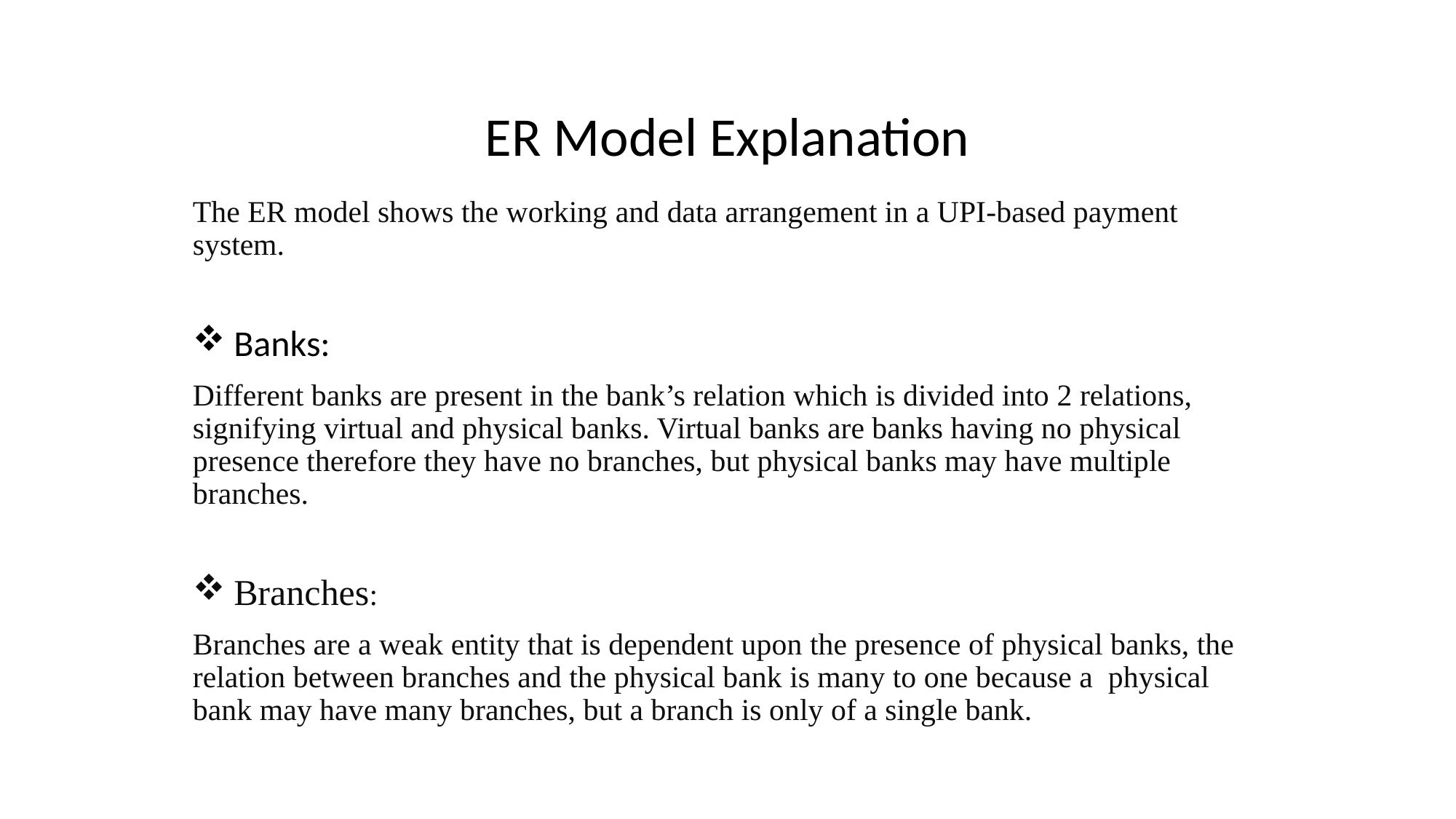

# ER Model Explanation
The ER model shows the working and data arrangement in a UPI-based payment system.

Banks:
Different banks are present in the bank’s relation which is divided into 2 relations, signifying virtual and physical banks. Virtual banks are banks having no physical presence therefore they have no branches, but physical banks may have multiple branches.

Branches:
Branches are a weak entity that is dependent upon the presence of physical banks, the relation between branches and the physical bank is many to one because a  physical bank may have many branches, but a branch is only of a single bank.